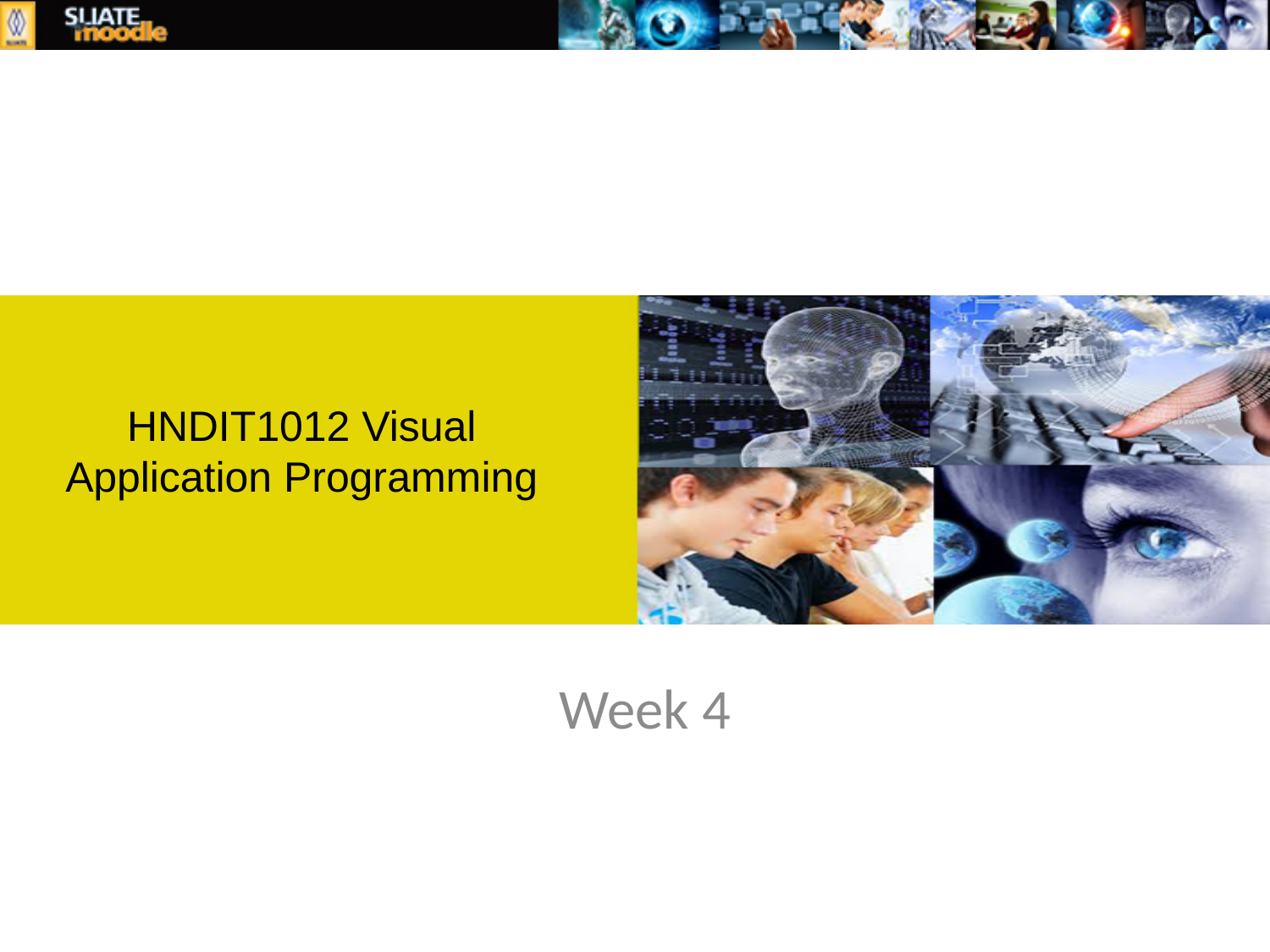

# HNDIT1012 Visual Application Programming
|  |
| --- |

Week 4